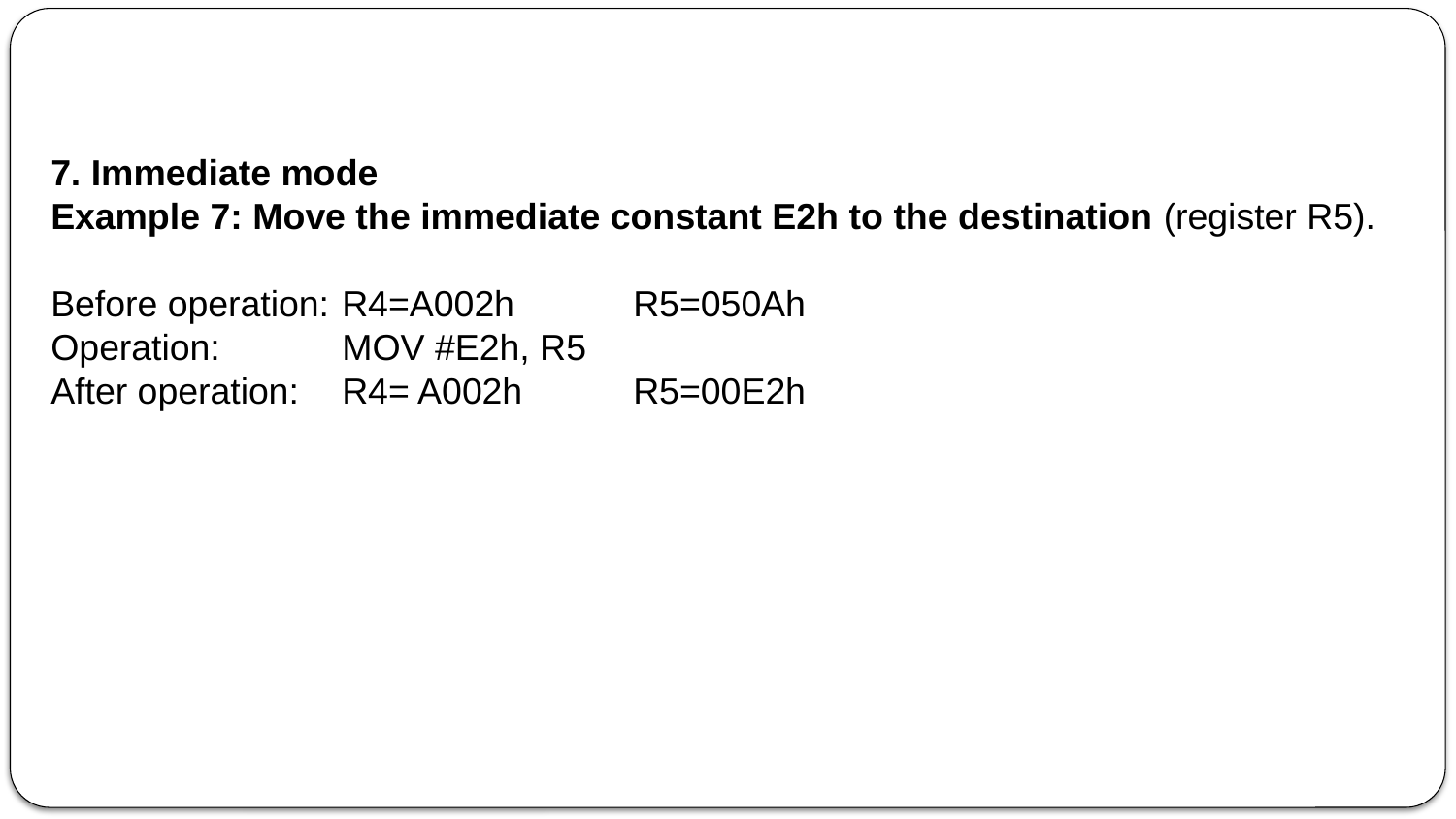

7. Immediate mode
Example 7: Move the immediate constant E2h to the destination (register R5).

Before operation: 	R4=A002h 	R5=050Ah
Operation: 	MOV #E2h, R5
After operation: 	R4= A002h 	R5=00E2h